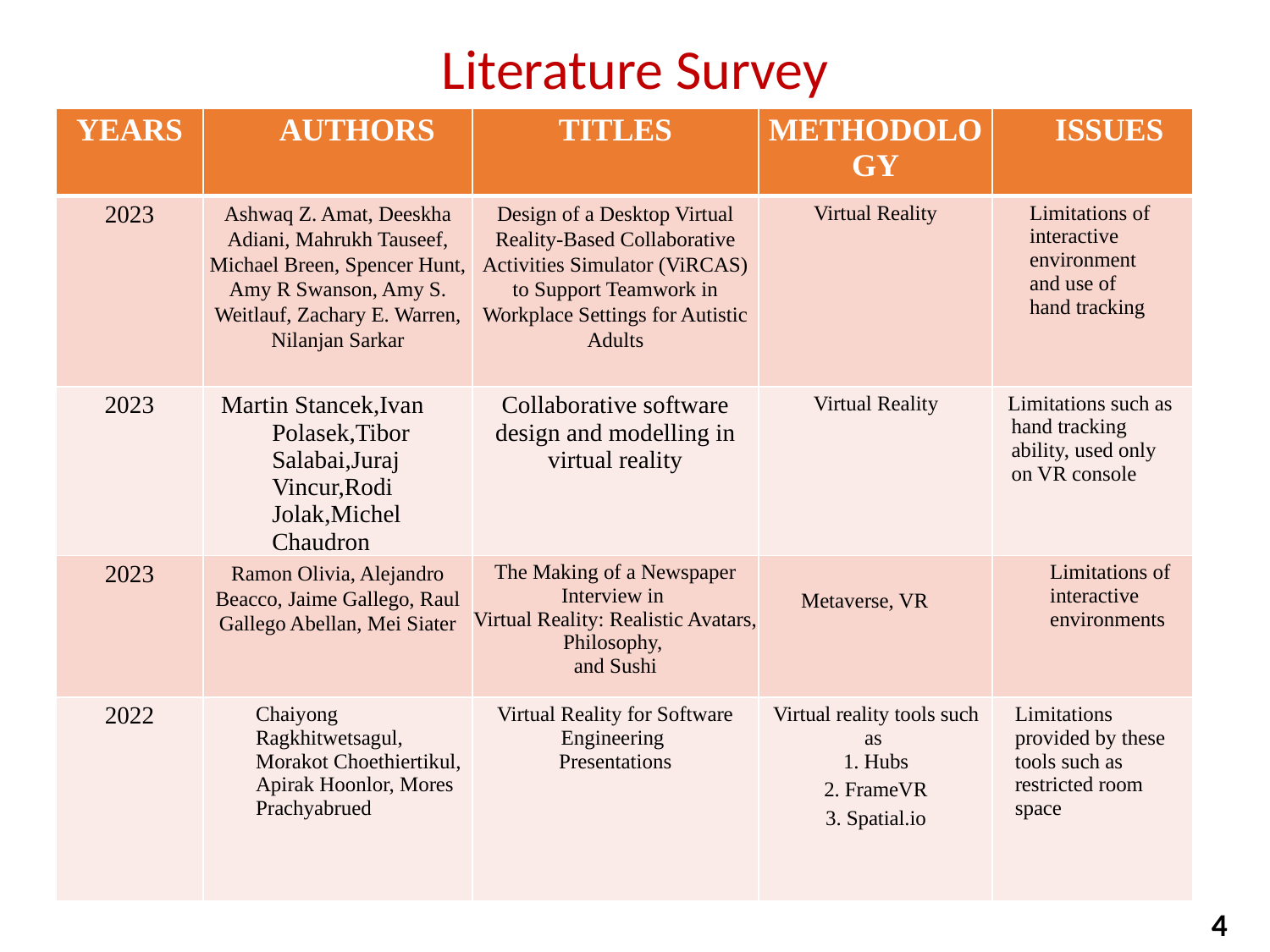

# Literature Survey
| YEARS | AUTHORS | TITLES | METHODOLOGY | ISSUES |
| --- | --- | --- | --- | --- |
| 2023 | Ashwaq Z. Amat, Deeskha Adiani, Mahrukh Tauseef, Michael Breen, Spencer Hunt, Amy R Swanson, Amy S. Weitlauf, Zachary E. Warren, Nilanjan Sarkar | Design of a Desktop Virtual Reality-Based Collaborative Activities Simulator (ViRCAS) to Support Teamwork in Workplace Settings for Autistic Adults | Virtual Reality | Limitations of interactive environment and use of hand tracking |
| 2023 | Martin Stancek,Ivan Polasek,Tibor Salabai,Juraj Vincur,Rodi Jolak,Michel Chaudron | Collaborative software design and modelling in virtual reality | Virtual Reality | Limitations such as hand tracking ability, used only on VR console |
| 2023 | Ramon Olivia, Alejandro Beacco, Jaime Gallego, Raul Gallego Abellan, Mei Siater | The Making of a Newspaper Interview in Virtual Reality: Realistic Avatars, Philosophy, and Sushi | Metaverse, VR | Limitations of interactive environments |
| 2022 | Chaiyong Ragkhitwetsagul, Morakot Choethiertikul, Apirak Hoonlor, Mores Prachyabrued | Virtual Reality for Software Engineering Presentations | Virtual reality tools such as 1. Hubs 2. FrameVR 3. Spatial.io | Limitations provided by these tools such as restricted room space |

4